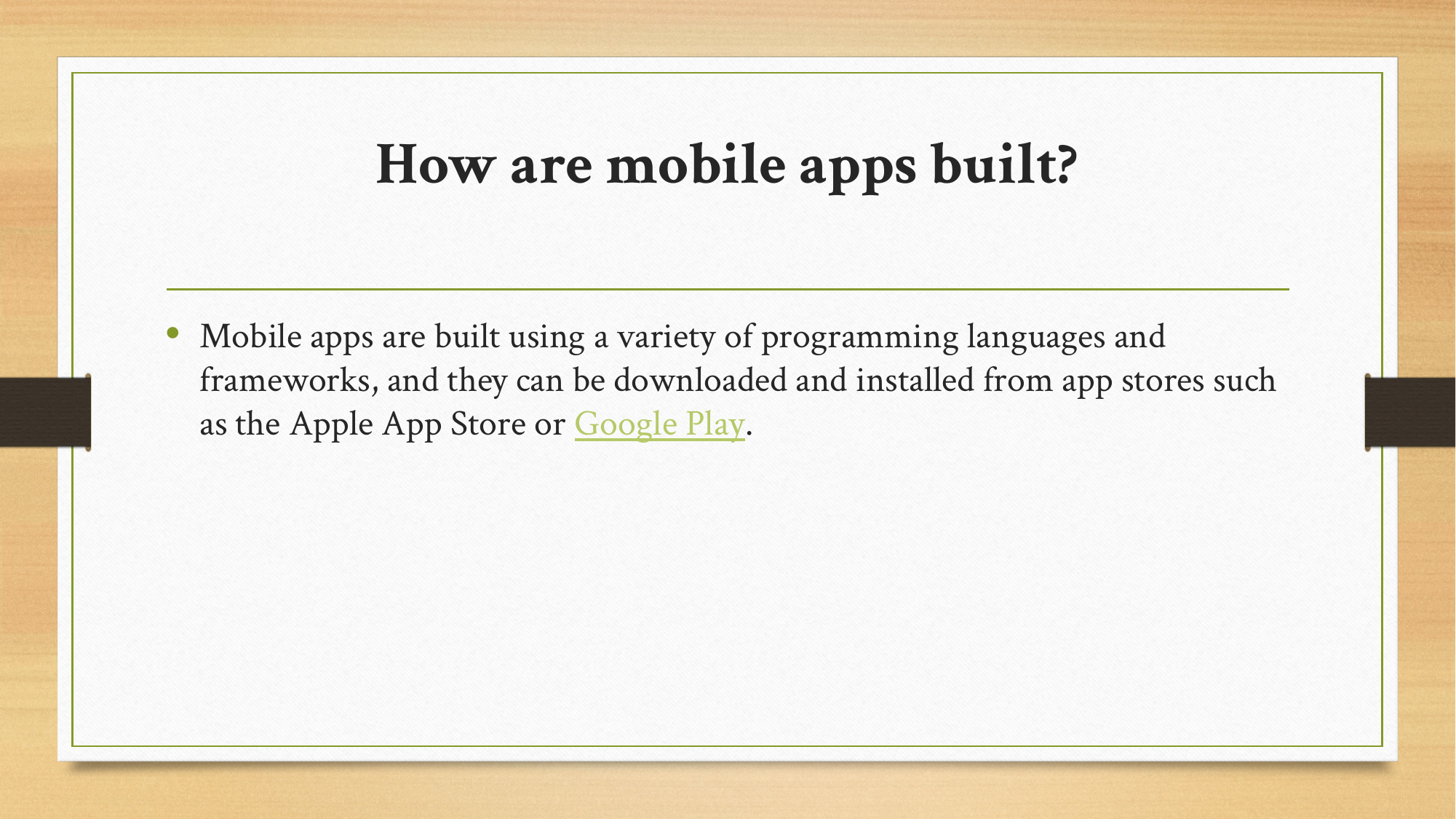

# How are mobile apps built?
Mobile apps are built using a variety of programming languages and frameworks, and they can be downloaded and installed from app stores such as the Apple App Store or Google Play.